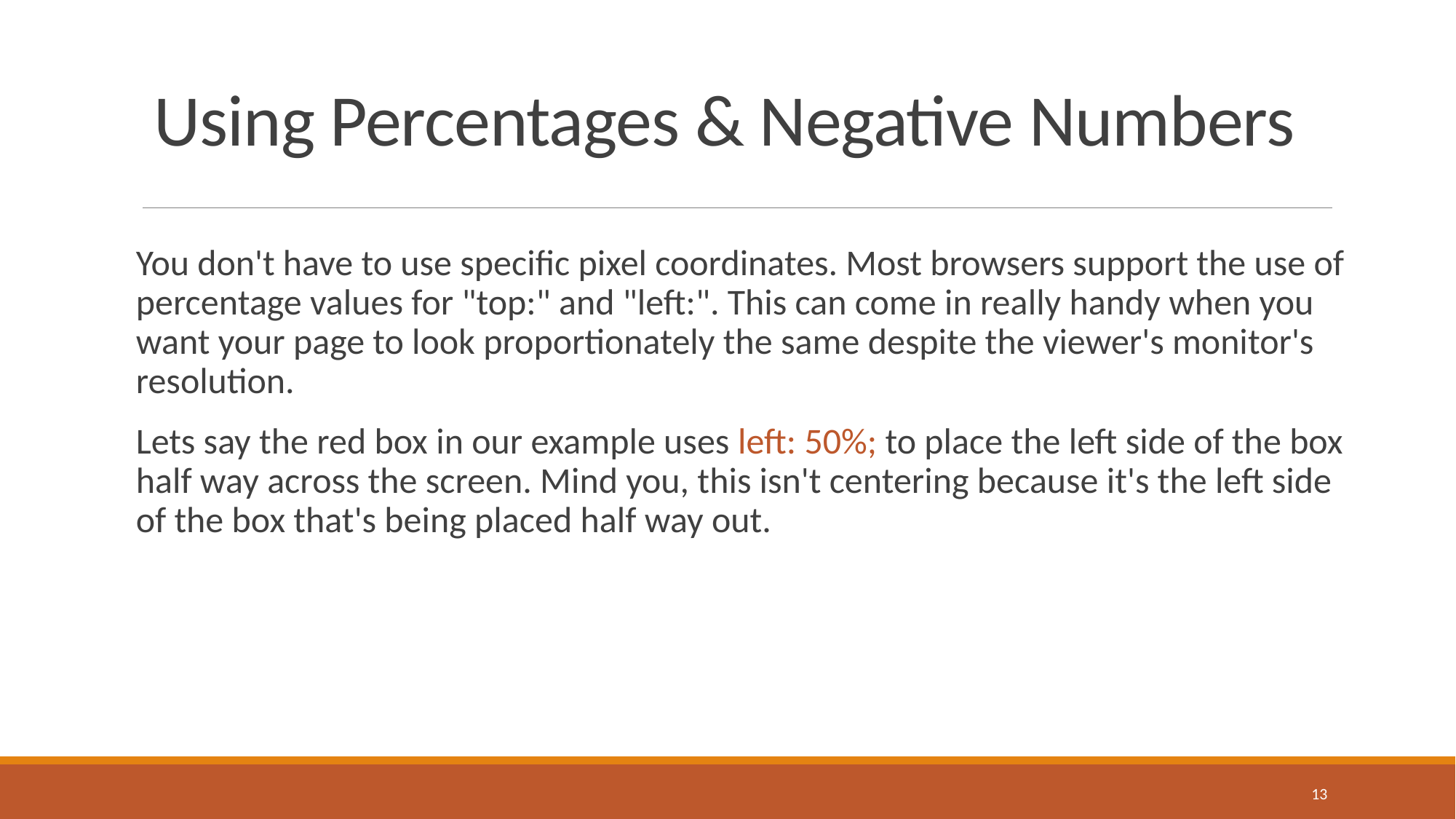

# Using Percentages & Negative Numbers
You don't have to use specific pixel coordinates. Most browsers support the use of percentage values for "top:" and "left:". This can come in really handy when you want your page to look proportionately the same despite the viewer's monitor's resolution.
Lets say the red box in our example uses left: 50%; to place the left side of the box half way across the screen. Mind you, this isn't centering because it's the left side of the box that's being placed half way out.
13